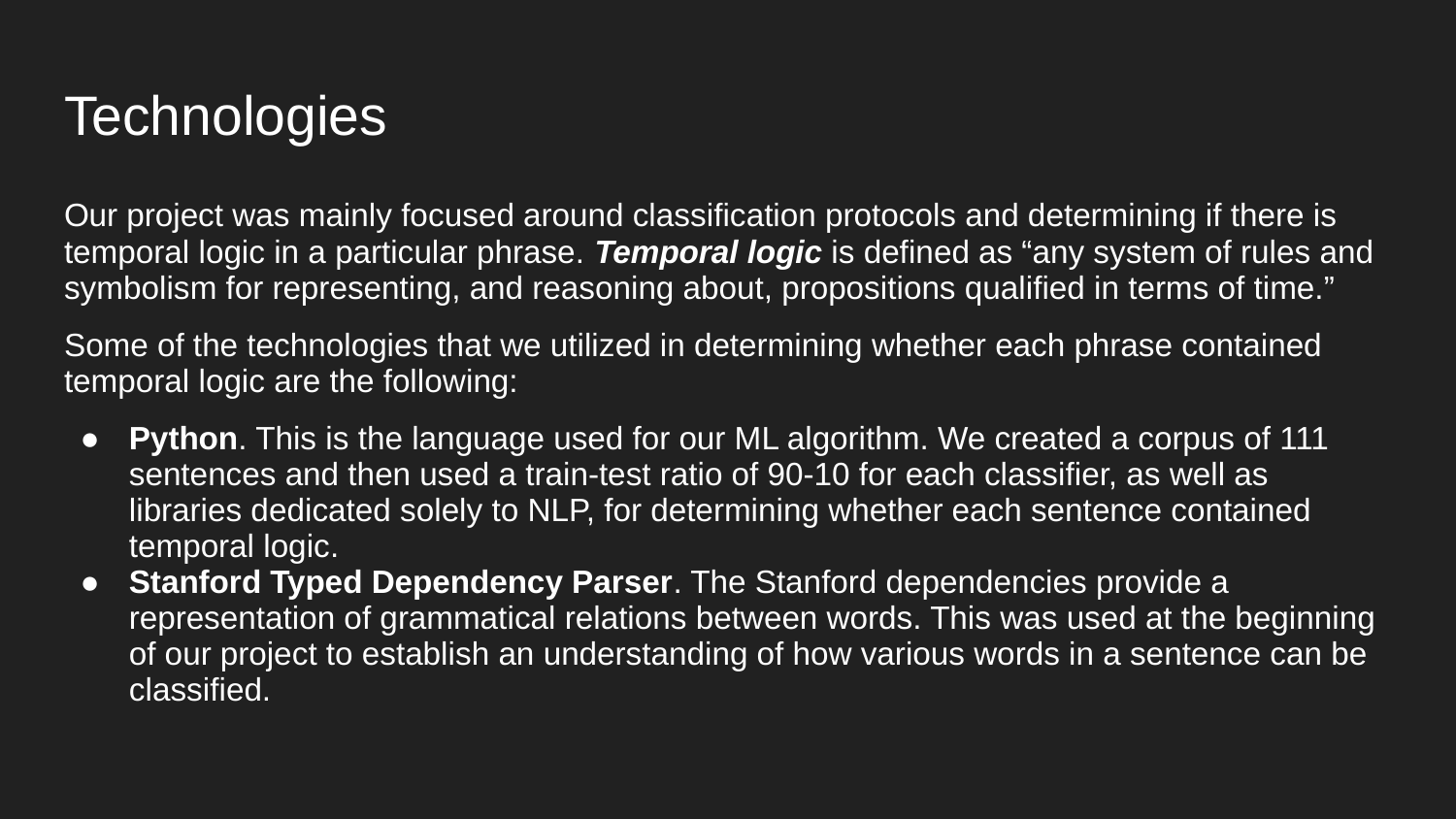

# Technologies
Our project was mainly focused around classification protocols and determining if there is temporal logic in a particular phrase. Temporal logic is defined as “any system of rules and symbolism for representing, and reasoning about, propositions qualified in terms of time.”
Some of the technologies that we utilized in determining whether each phrase contained temporal logic are the following:
Python. This is the language used for our ML algorithm. We created a corpus of 111 sentences and then used a train-test ratio of 90-10 for each classifier, as well as libraries dedicated solely to NLP, for determining whether each sentence contained temporal logic.
Stanford Typed Dependency Parser. The Stanford dependencies provide a representation of grammatical relations between words. This was used at the beginning of our project to establish an understanding of how various words in a sentence can be classified.